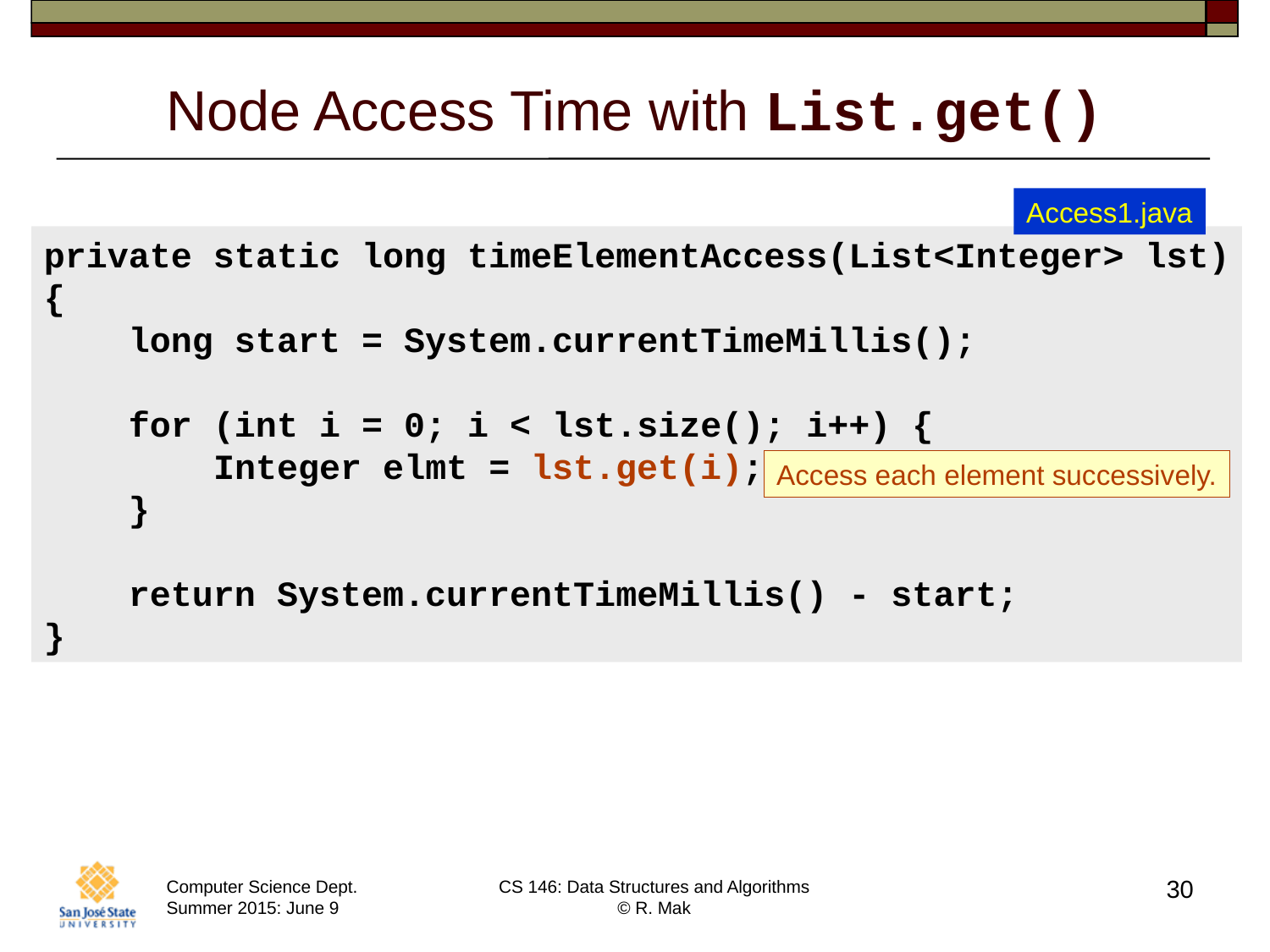

# Node Access Time with List.get()
Access1.java
private static long timeElementAccess(List<Integer> lst)
{
    long start = System.currentTimeMillis();

    for (int i = 0; i < lst.size(); i++) {
        Integer elmt = lst.get(i);
    }

    return System.currentTimeMillis() - start;
}
Access each element successively.
30